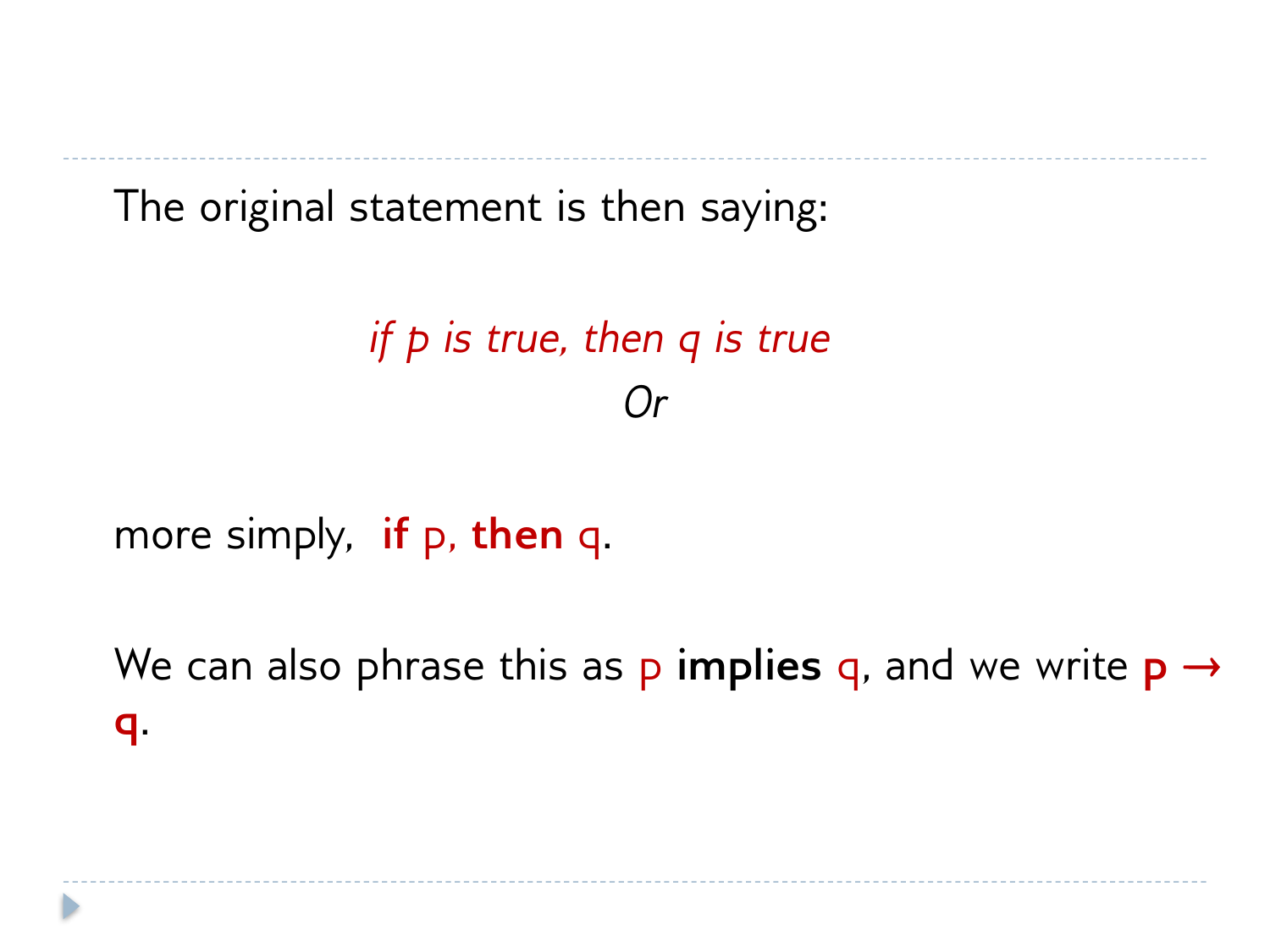

#
	The original statement is then saying:

			if p is true, then q is true
					Or

	more simply,	 if p, then q.

	We can also phrase this as p implies q, and we write p → q.